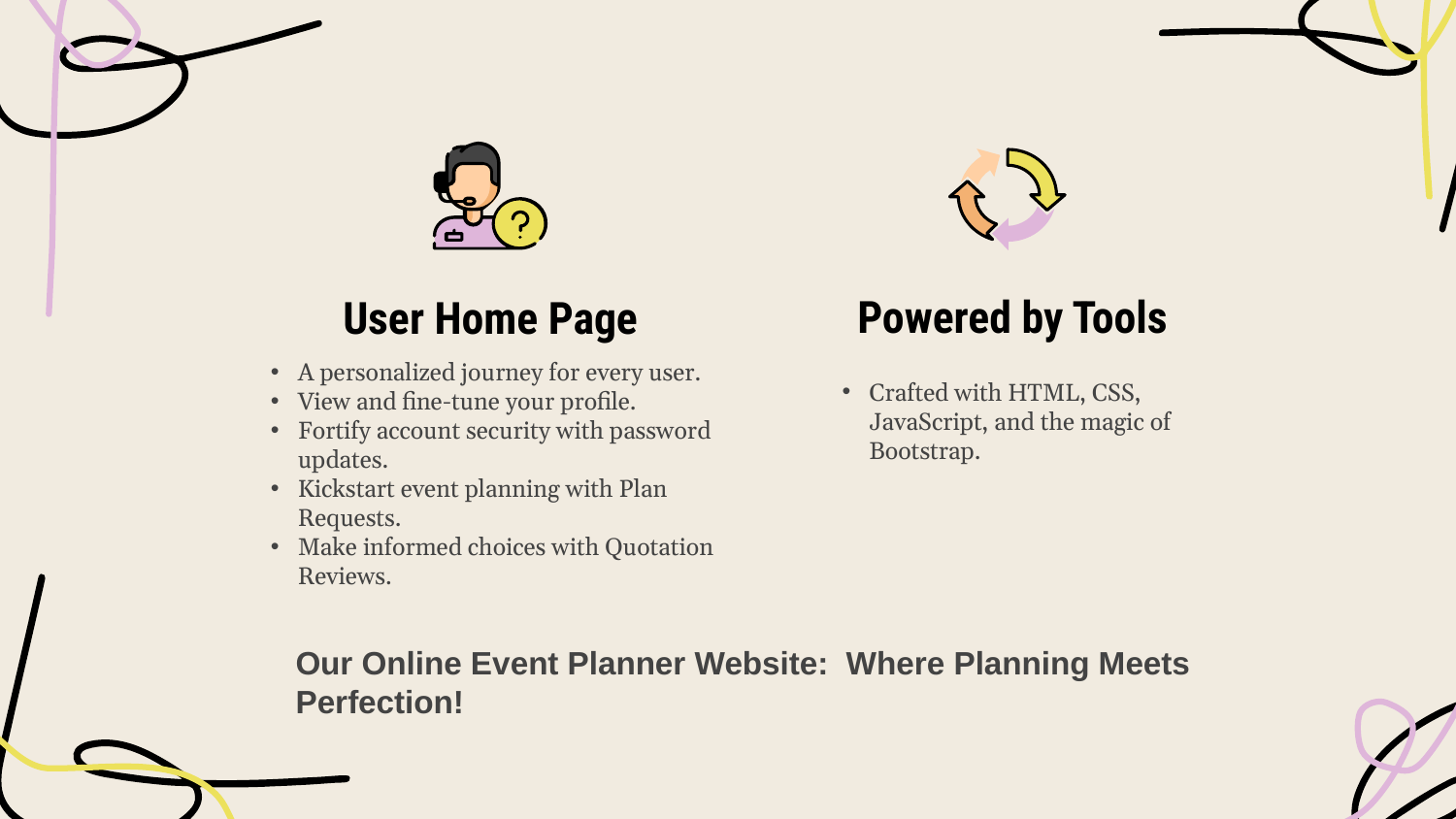

Powered by Tools
# User Home Page
A personalized journey for every user.
View and fine-tune your profile.
Fortify account security with password updates.
Kickstart event planning with Plan Requests.
Make informed choices with Quotation Reviews.
Crafted with HTML, CSS, JavaScript, and the magic of Bootstrap.
Our Online Event Planner Website:  Where Planning Meets Perfection!